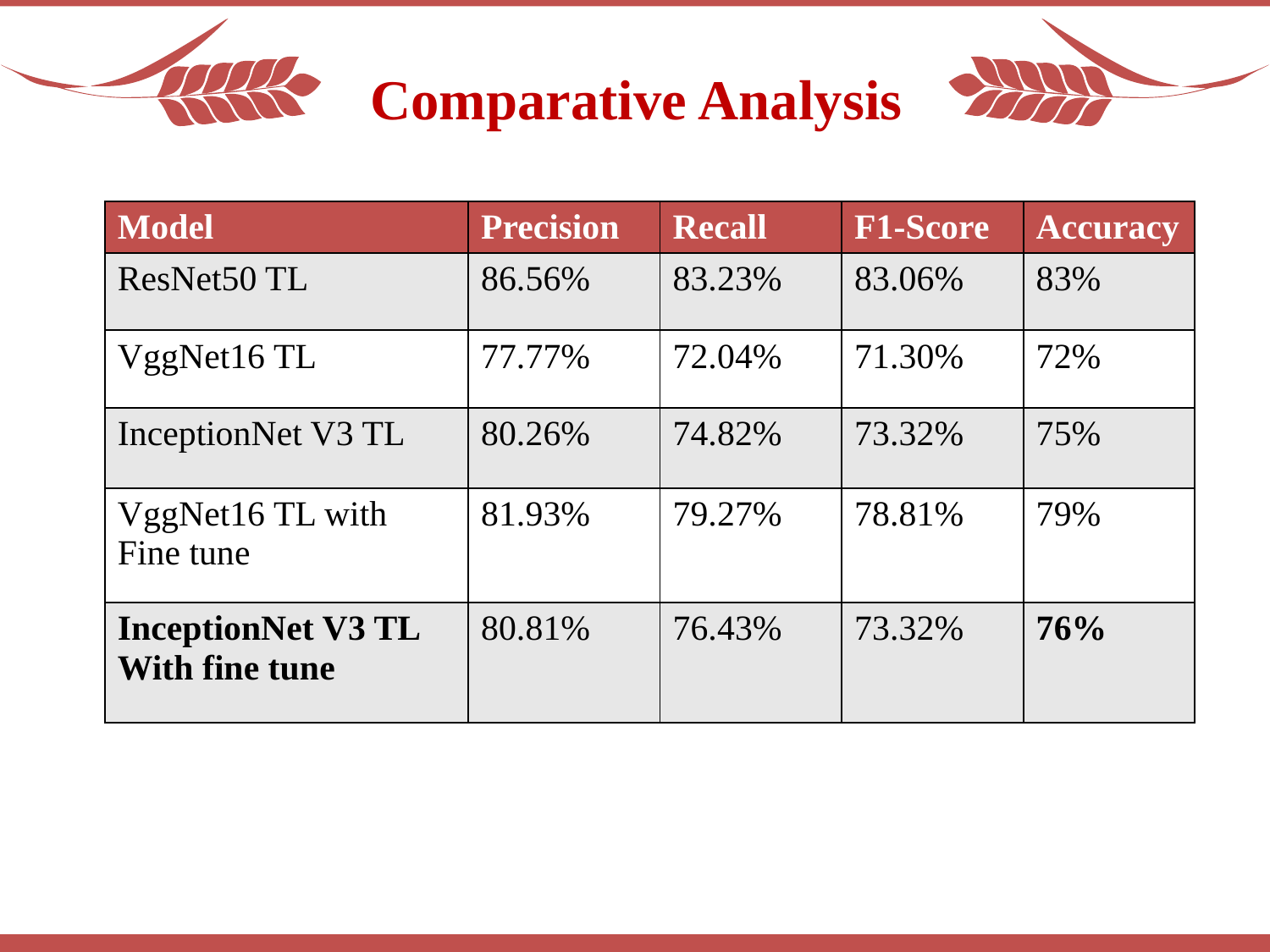

Comparative Analysis

| Model | Precision | Recall | F1-Score | Accuracy |
| --- | --- | --- | --- | --- |
| ResNet50 TL | 86.56% | 83.23% | 83.06% | 83% |
| VggNet16 TL | 77.77% | 72.04% | 71.30% | 72% |
| InceptionNet V3 TL | 80.26% | 74.82% | 73.32% | 75% |
| VggNet16 TL with Fine tune | 81.93% | 79.27% | 78.81% | 79% |
| InceptionNet V3 TL With fine tune | 80.81% | 76.43% | 73.32% | 76% |